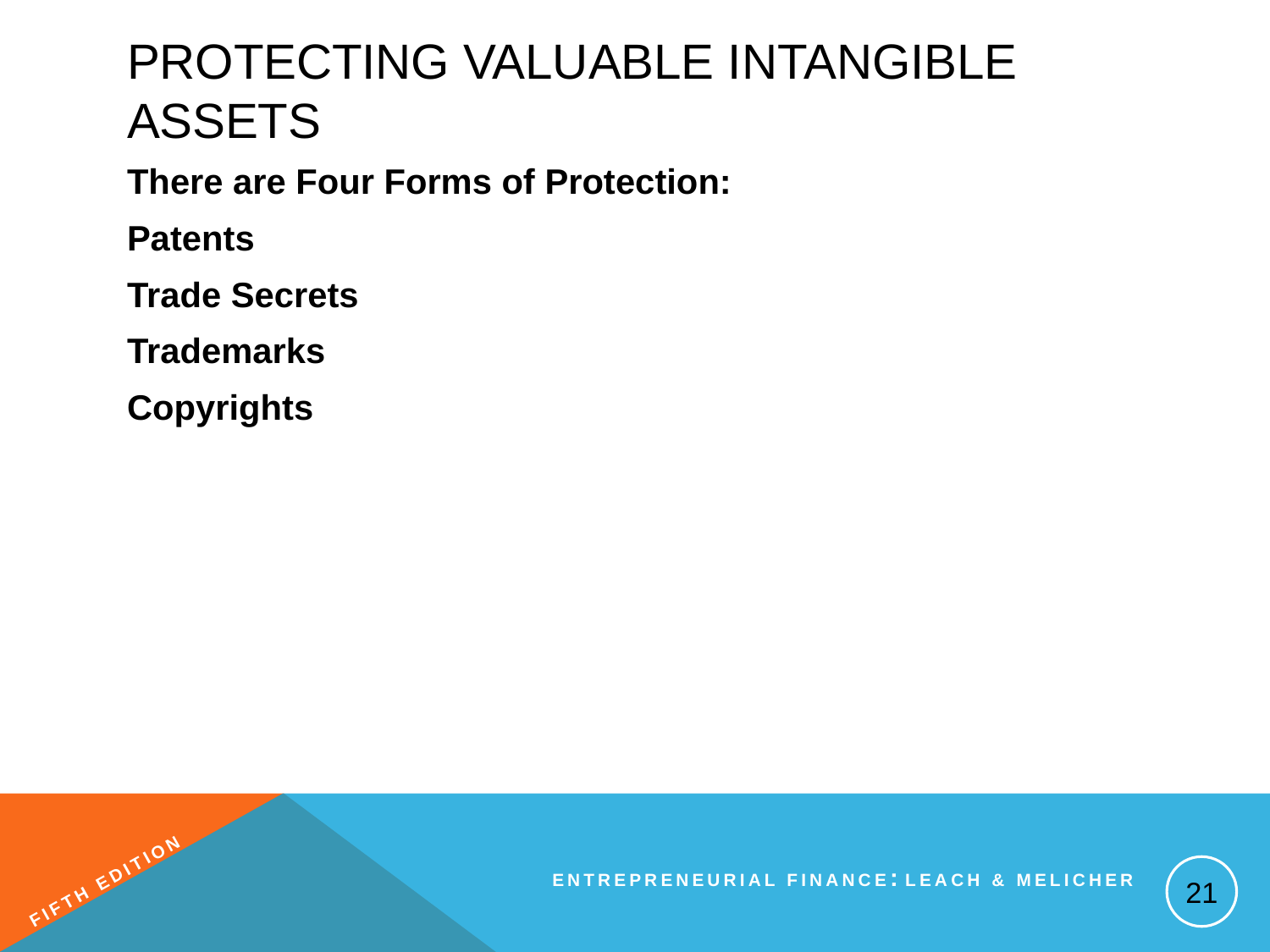

# Protecting Valuable Intangible Assets
There are Four Forms of Protection:
Patents
Trade Secrets
Trademarks
Copyrights
21